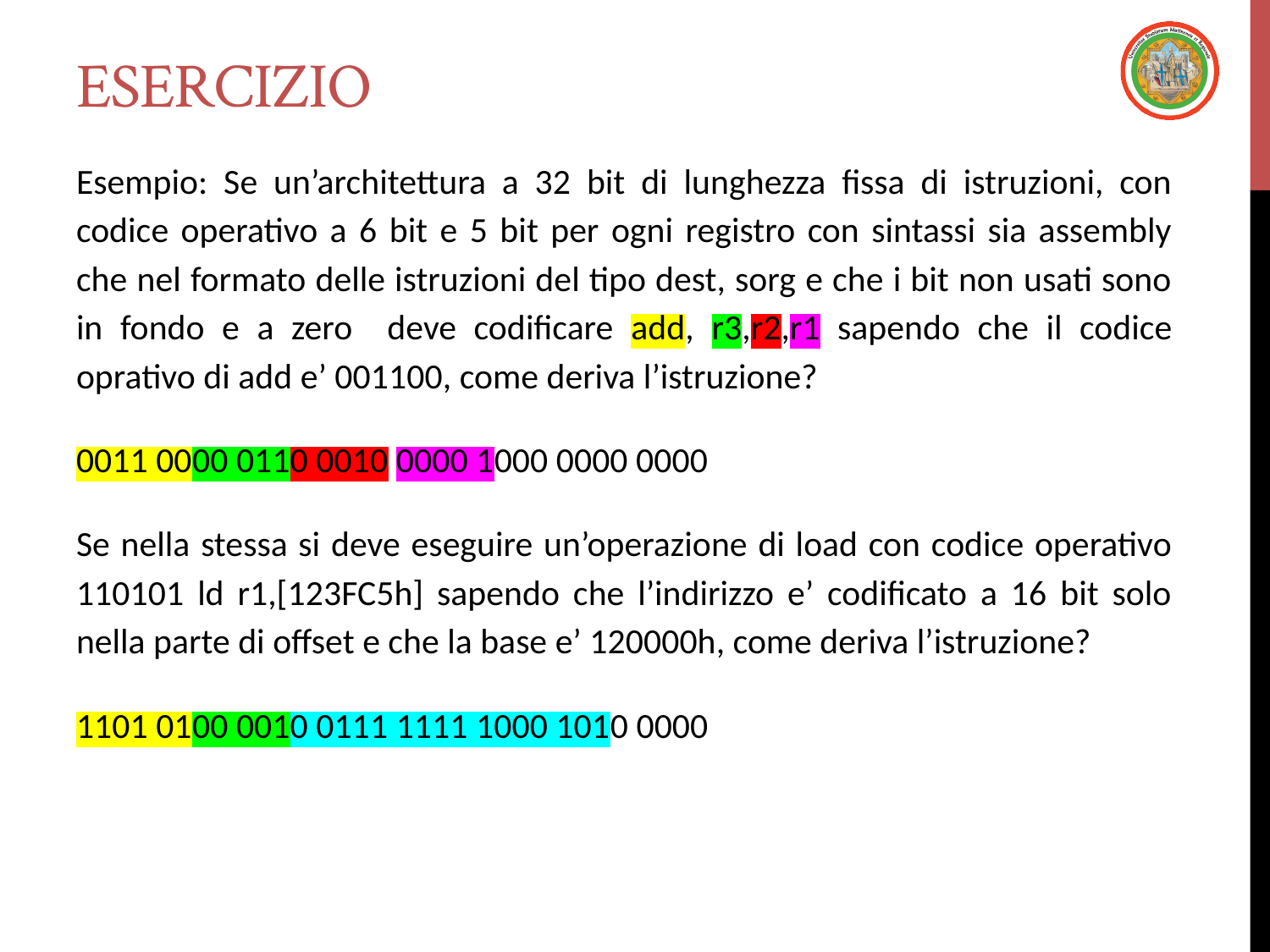

# Esercizio
Esempio: Se un’architettura a 32 bit di lunghezza fissa di istruzioni, con codice operativo a 6 bit e 5 bit per ogni registro con sintassi sia assembly che nel formato delle istruzioni del tipo dest, sorg e che i bit non usati sono in fondo e a zero  deve codificare add, r3,r2,r1 sapendo che il codice oprativo di add e’ 001100, come deriva l’istruzione?
0011 0000 0110 0010 0000 1000 0000 0000
Se nella stessa si deve eseguire un’operazione di load con codice operativo 110101 ld r1,[123FC5h] sapendo che l’indirizzo e’ codificato a 16 bit solo nella parte di offset e che la base e’ 120000h, come deriva l’istruzione?
1101 0100 0010 0111 1111 1000 1010 0000